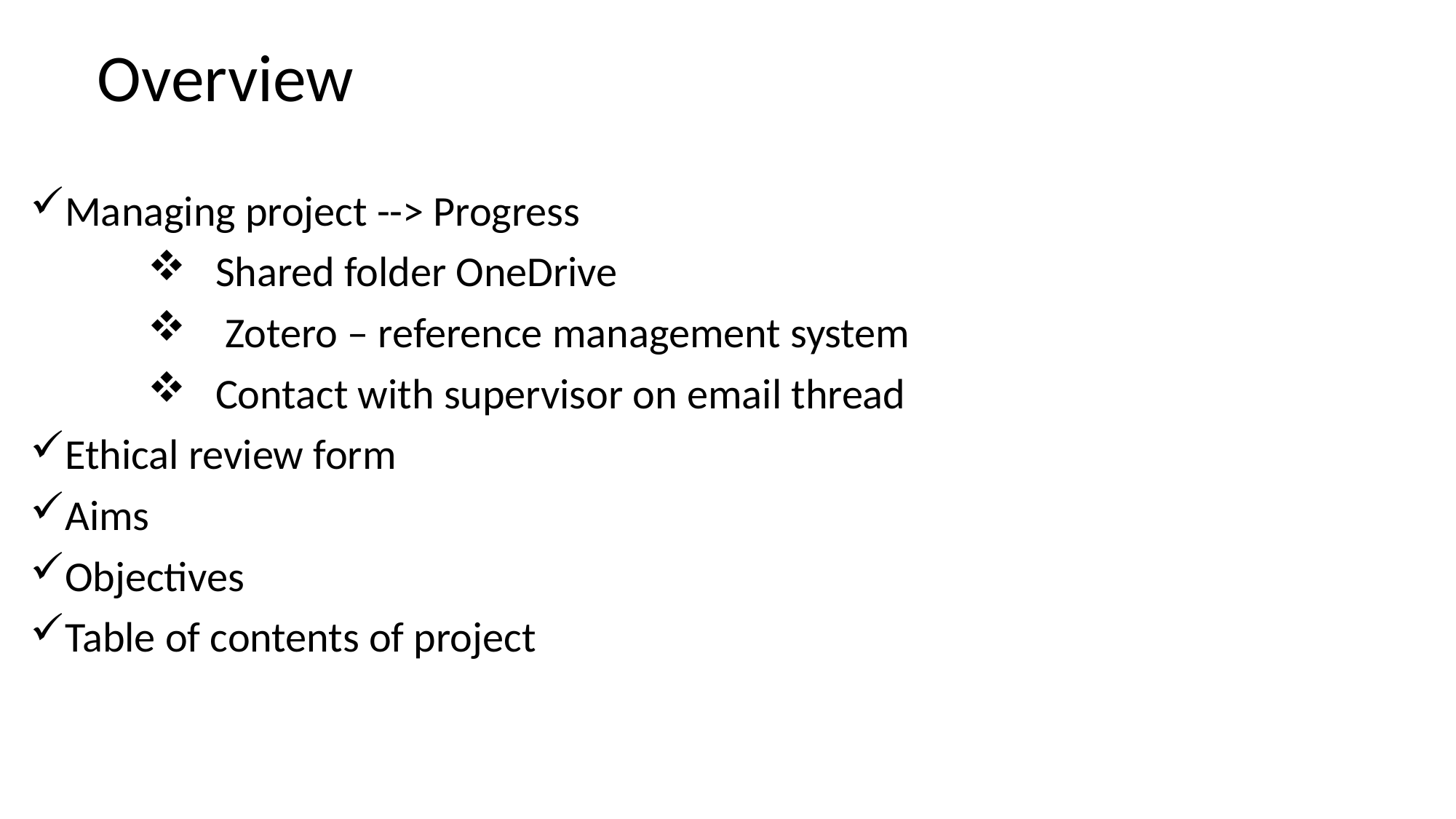

# Overview
Managing project --> Progress
   Shared folder OneDrive
    Zotero – reference management system
   Contact with supervisor on email thread
Ethical review form
Aims
Objectives
Table of contents of project